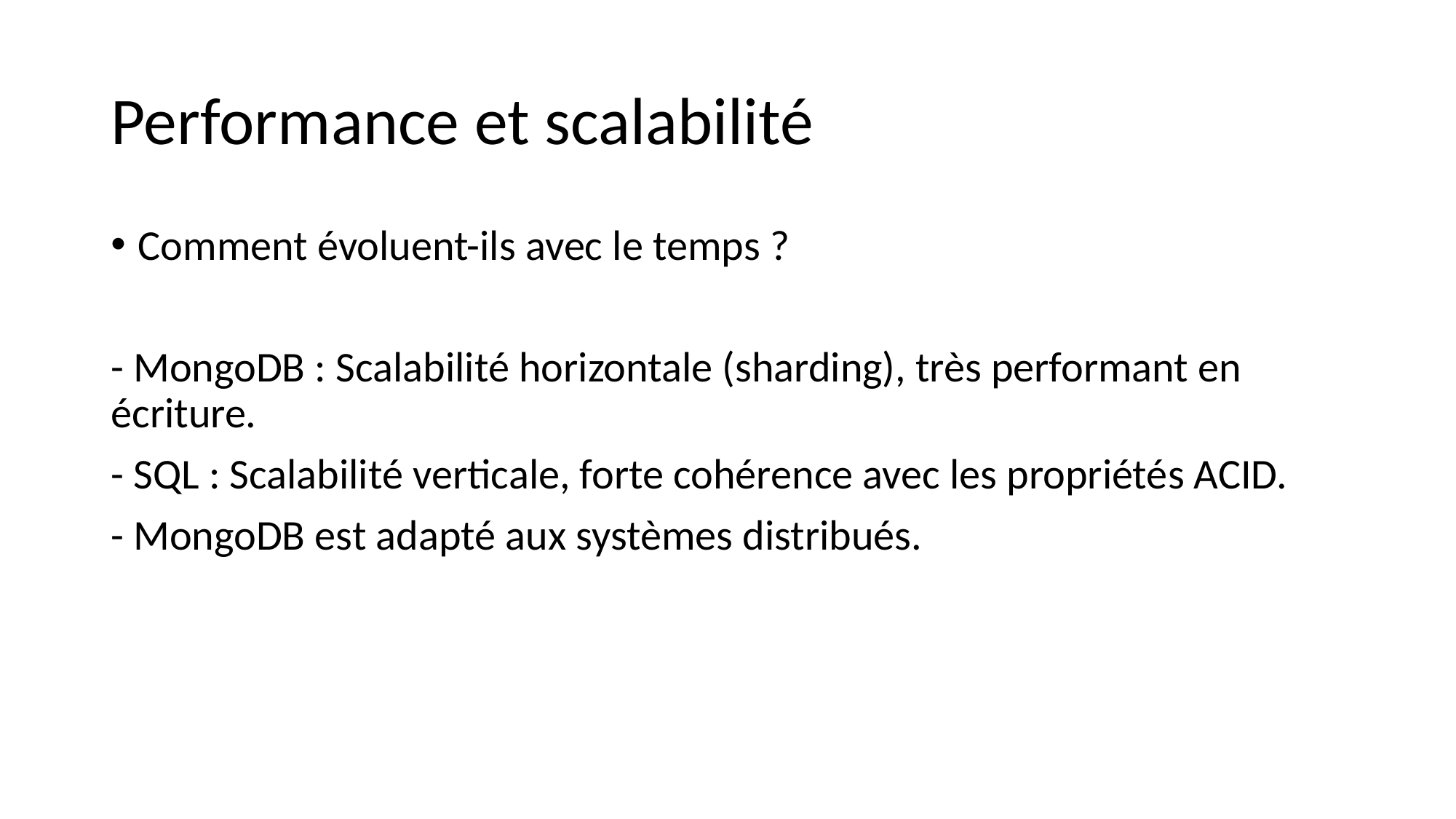

# Performance et scalabilité
Comment évoluent-ils avec le temps ?

- MongoDB : Scalabilité horizontale (sharding), très performant en écriture.
- SQL : Scalabilité verticale, forte cohérence avec les propriétés ACID.
- MongoDB est adapté aux systèmes distribués.